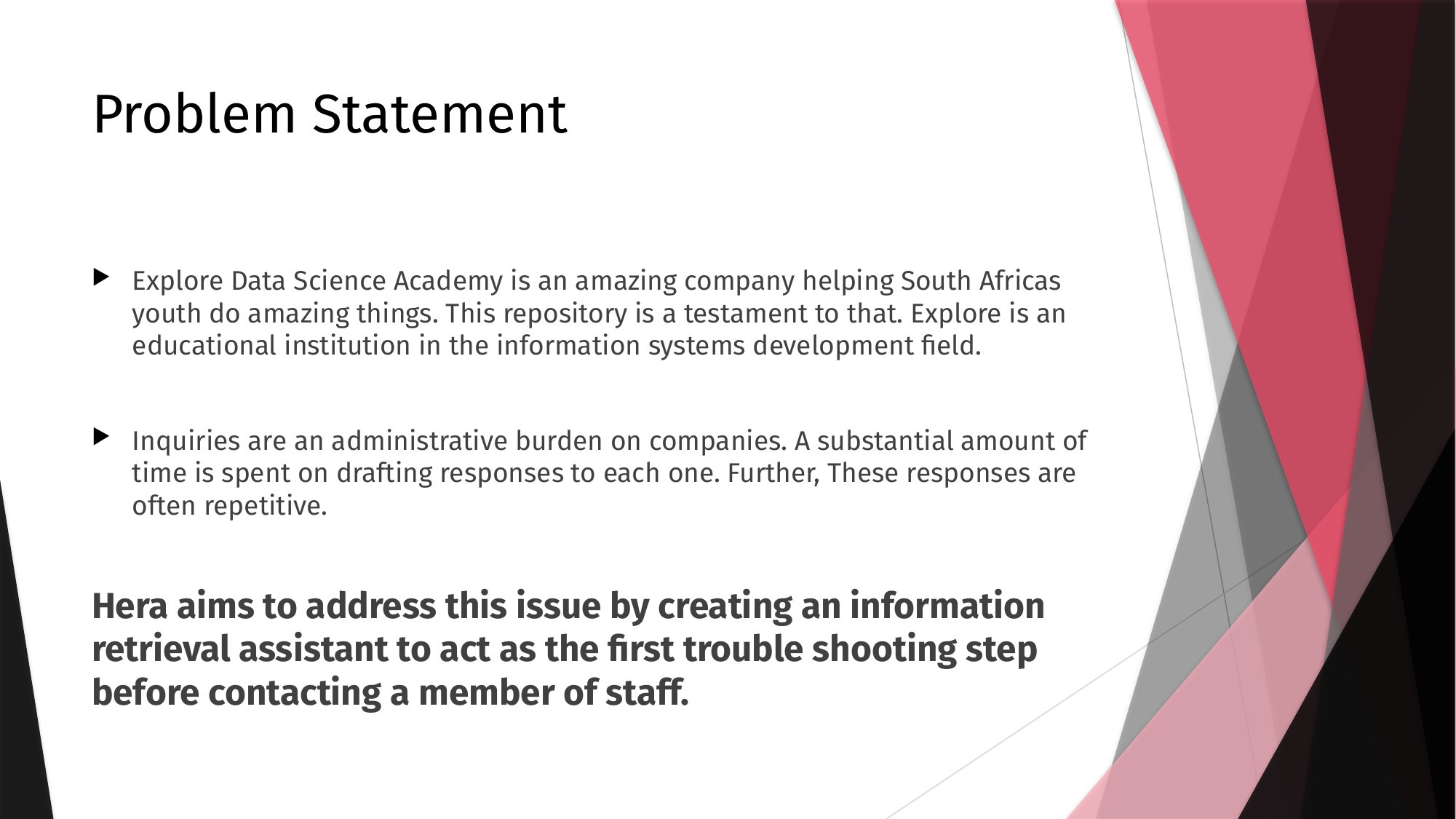

# Problem Statement
Explore Data Science Academy is an amazing company helping South Africas youth do amazing things. This repository is a testament to that. Explore is an educational institution in the information systems development field.

Inquiries are an administrative burden on companies. A substantial amount of time is spent on drafting responses to each one. Further, These responses are often repetitive.

Hera aims to address this issue by creating an information retrieval assistant to act as the first trouble shooting step before contacting a member of staff.